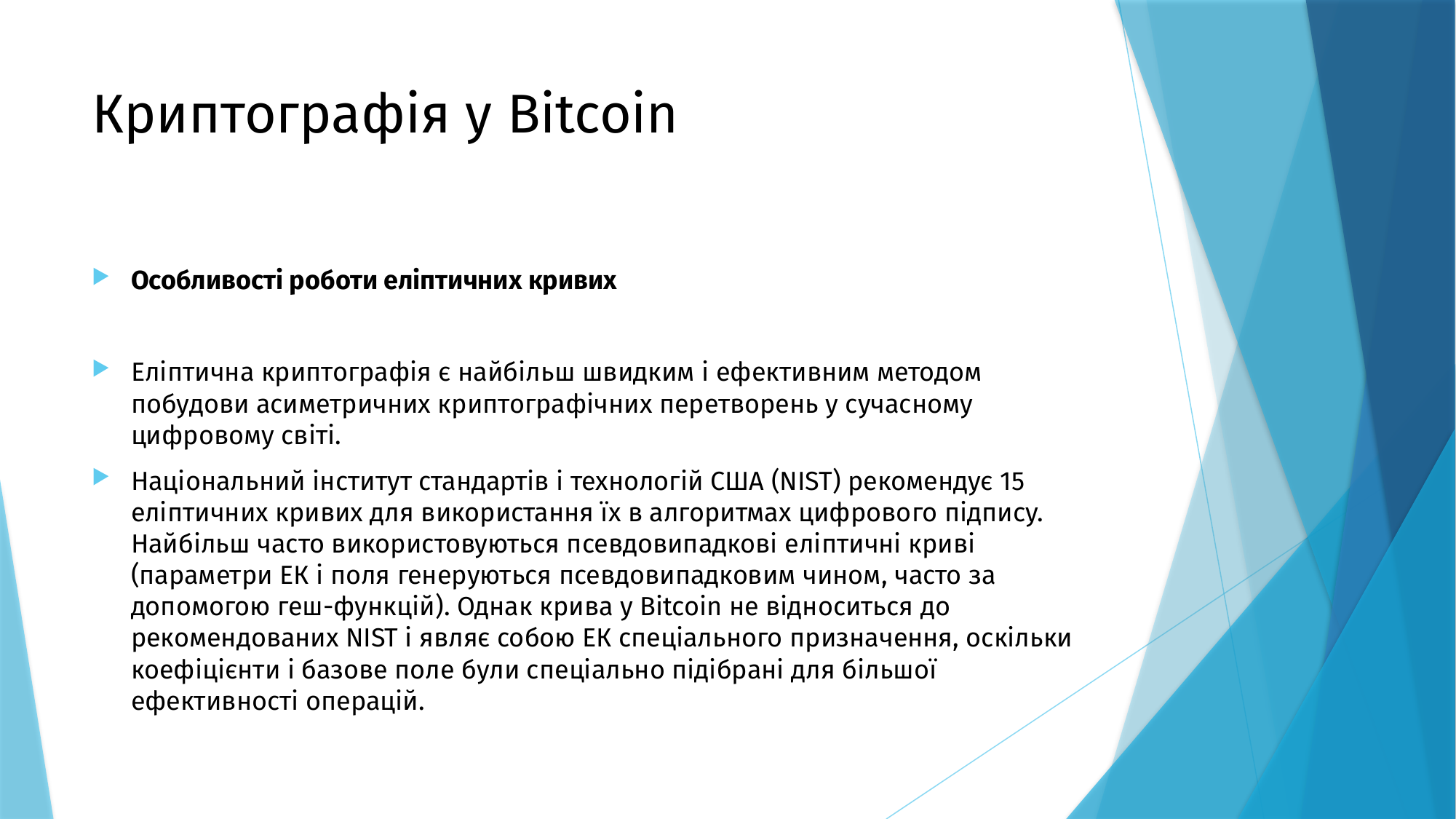

# Криптографія у Bitcoin
Особливості роботи еліптичних кривих

Еліптична криптографія є найбільш швидким і ефективним методом побудови асиметричних криптографічних перетворень у сучасному цифровому світі.
Національний інститут стандартів і технологій США (NIST) рекомендує 15 еліптичних кривих для використання їх в алгоритмах цифрового підпису. Найбільш часто використовуються псевдовипадкові еліптичні криві (параметри ЕК і поля генеруються псевдовипадковим чином, часто за допомогою геш-функцій). Однак крива у Bitcoin не відноситься до рекомендованих NIST і являє собою ЕК спеціального призначення, оскільки коефіцієнти і базове поле були спеціально підібрані для більшої ефективності операцій.